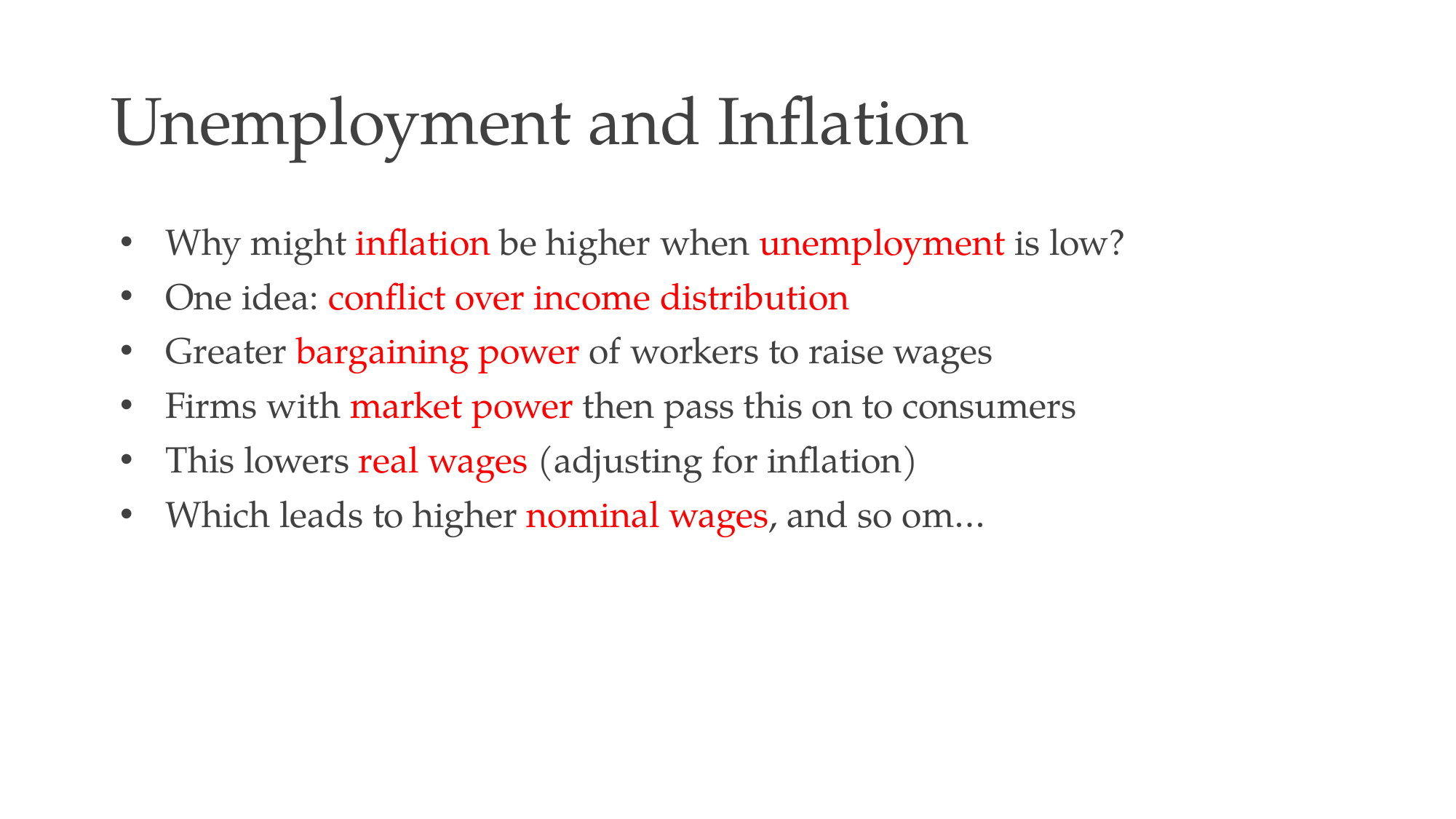

# Unemployment and Inflation
Why might inflation be higher when unemployment is low?
One idea: conflict over income distribution
Greater bargaining power of workers to raise wages
Firms with market power then pass this on to consumers
This lowers real wages (adjusting for inflation)
Which leads to higher nominal wages, and so om…